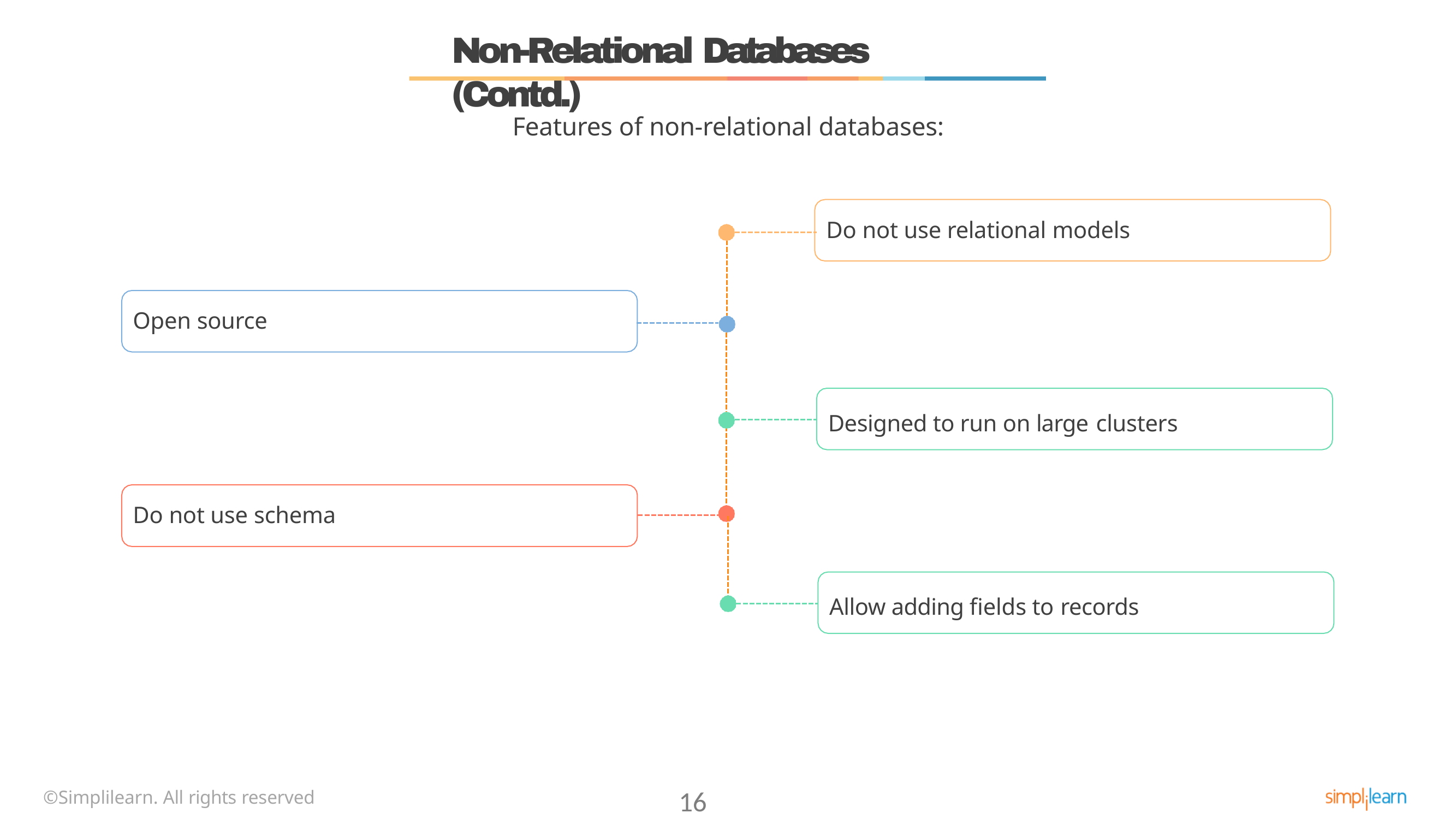

# Non-Relational Databases (Contd.)

Features of non-relational databases:

Do not use relational models

Open source
Designed to run on large clusters

Do not use schema

Allow adding fields to records

©Simplilearn. All rights reserved
16